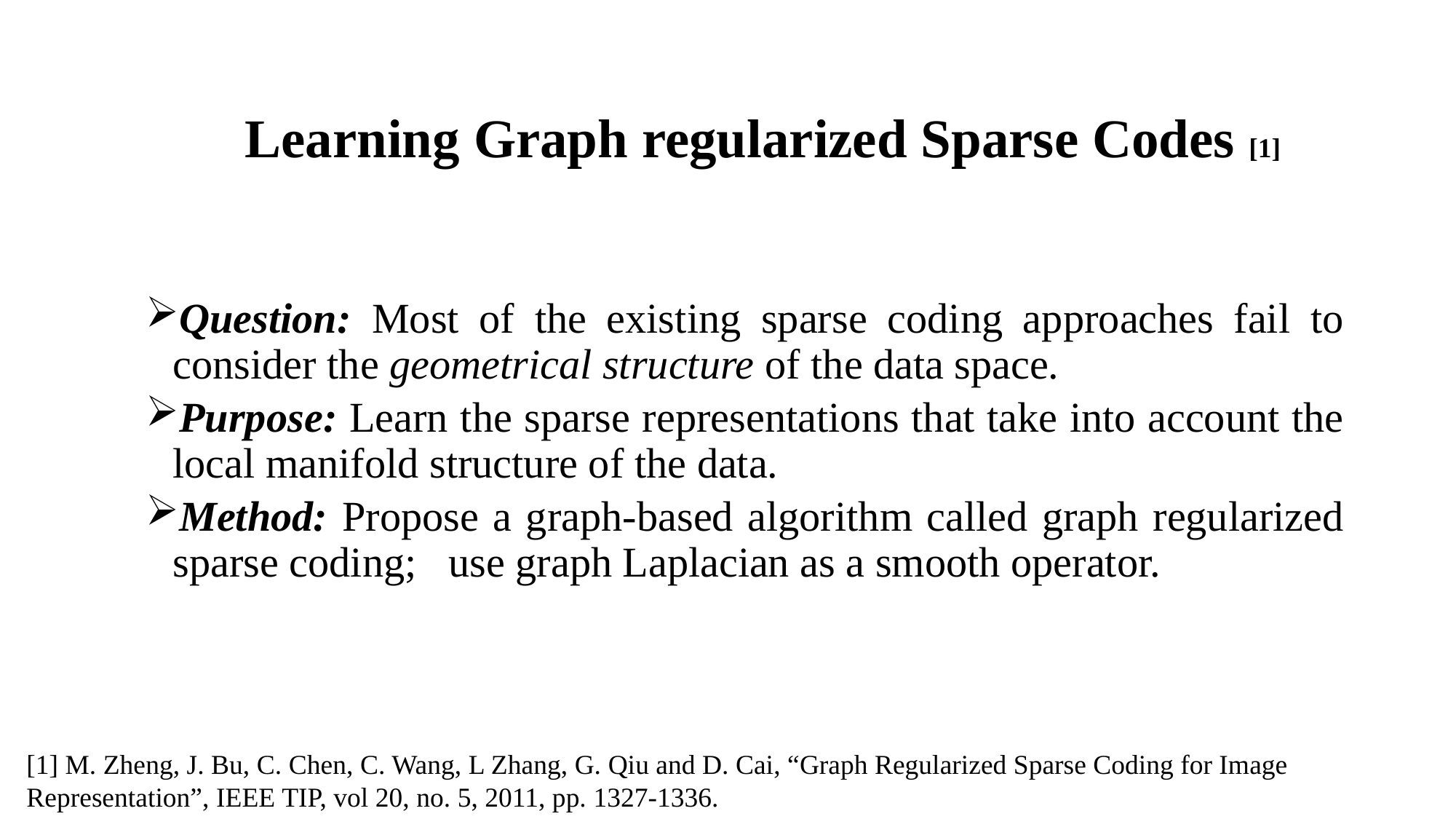

# Learning Graph regularized Sparse Codes [1]
Question: Most of the existing sparse coding approaches fail to consider the geometrical structure of the data space.
Purpose: Learn the sparse representations that take into account the local manifold structure of the data.
Method: Propose a graph-based algorithm called graph regularized sparse coding;   use graph Laplacian as a smooth operator.

[1] M. Zheng, J. Bu, C. Chen, C. Wang, L Zhang, G. Qiu and D. Cai, “Graph Regularized Sparse Coding for Image Representation”, IEEE TIP, vol 20, no. 5, 2011, pp. 1327-1336.